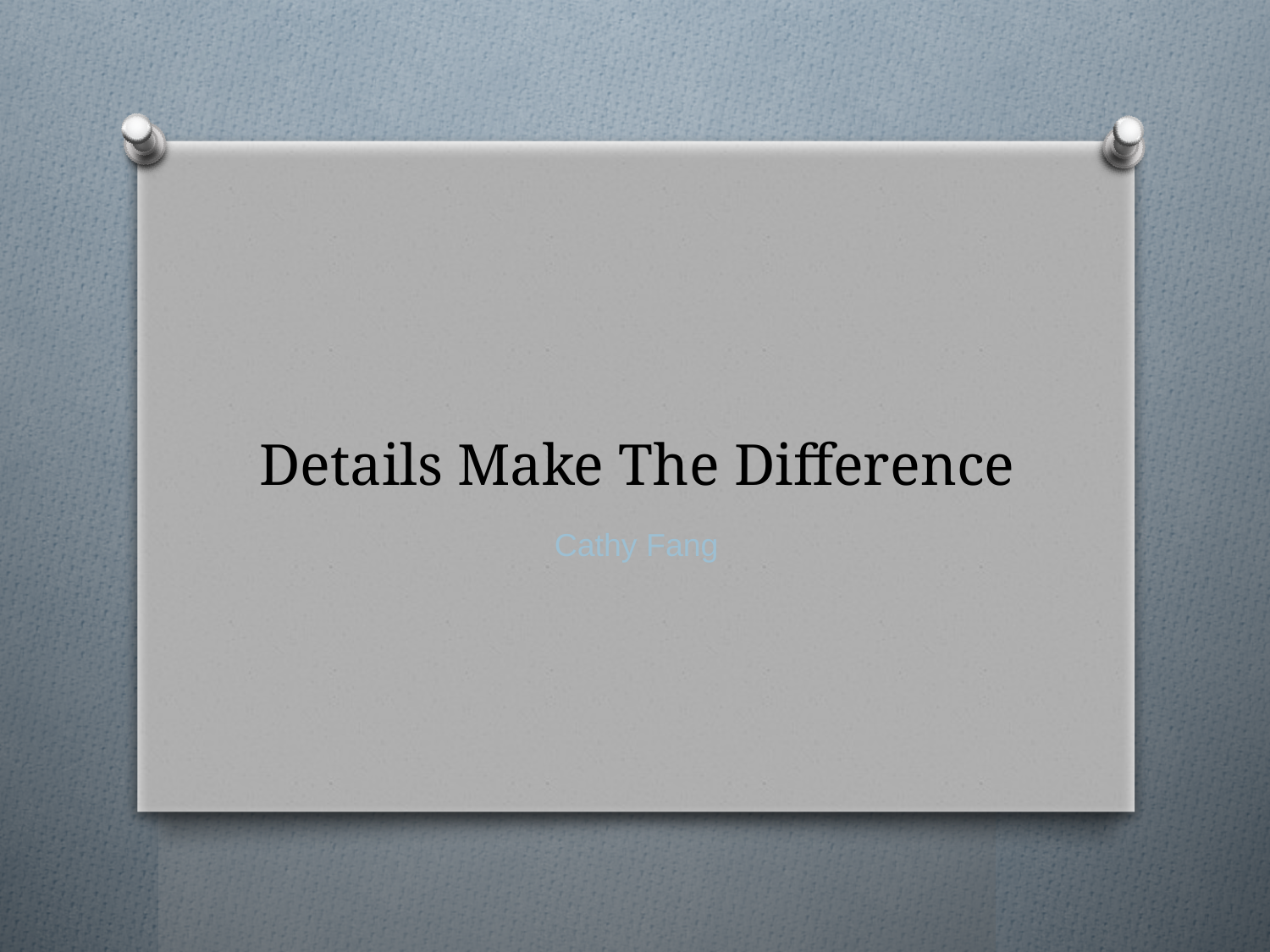

# Details Make The Difference
Cathy Fang